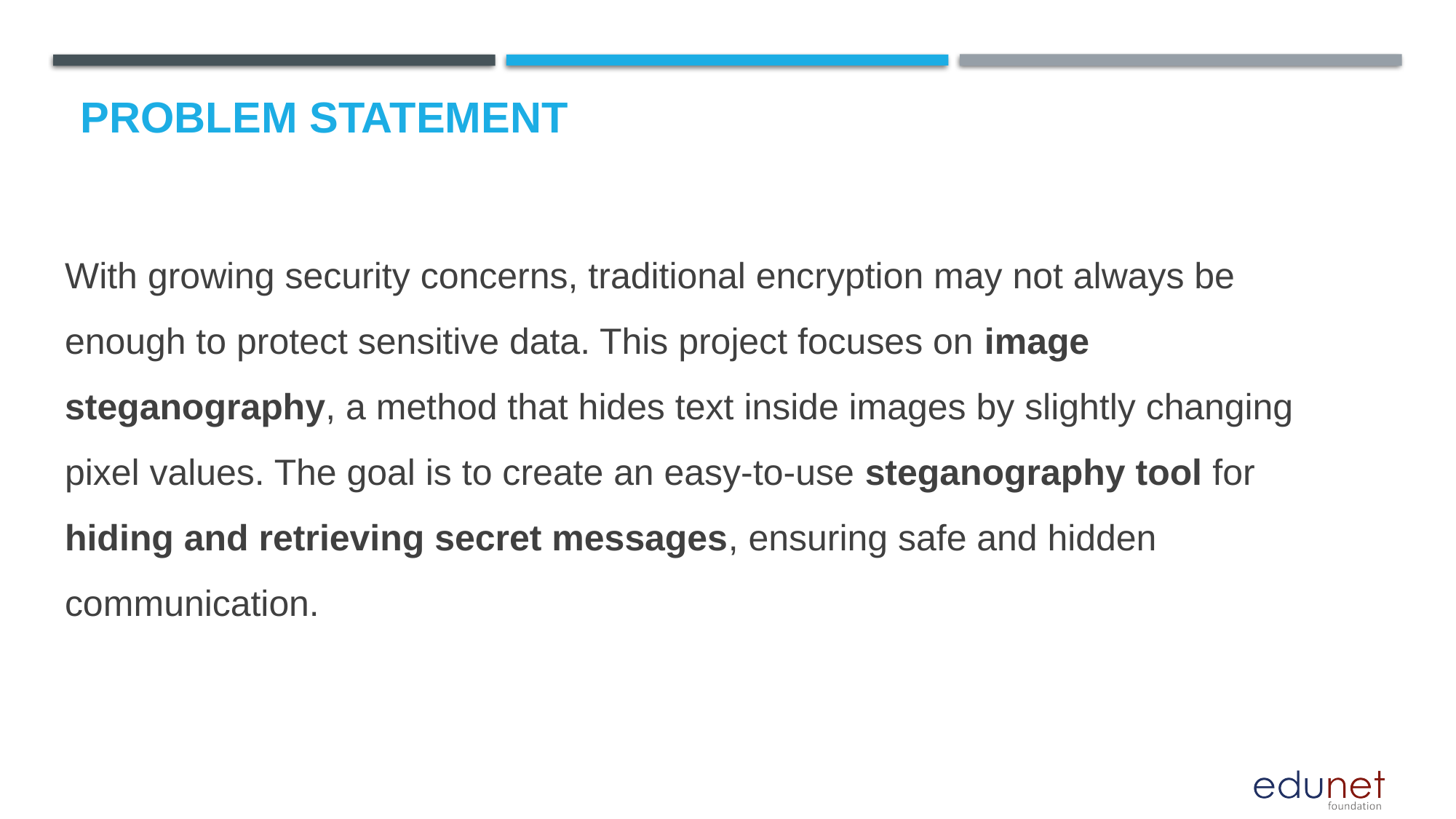

# Problem Statement
With growing security concerns, traditional encryption may not always be enough to protect sensitive data. This project focuses on image steganography, a method that hides text inside images by slightly changing pixel values. The goal is to create an easy-to-use steganography tool for hiding and retrieving secret messages, ensuring safe and hidden communication.